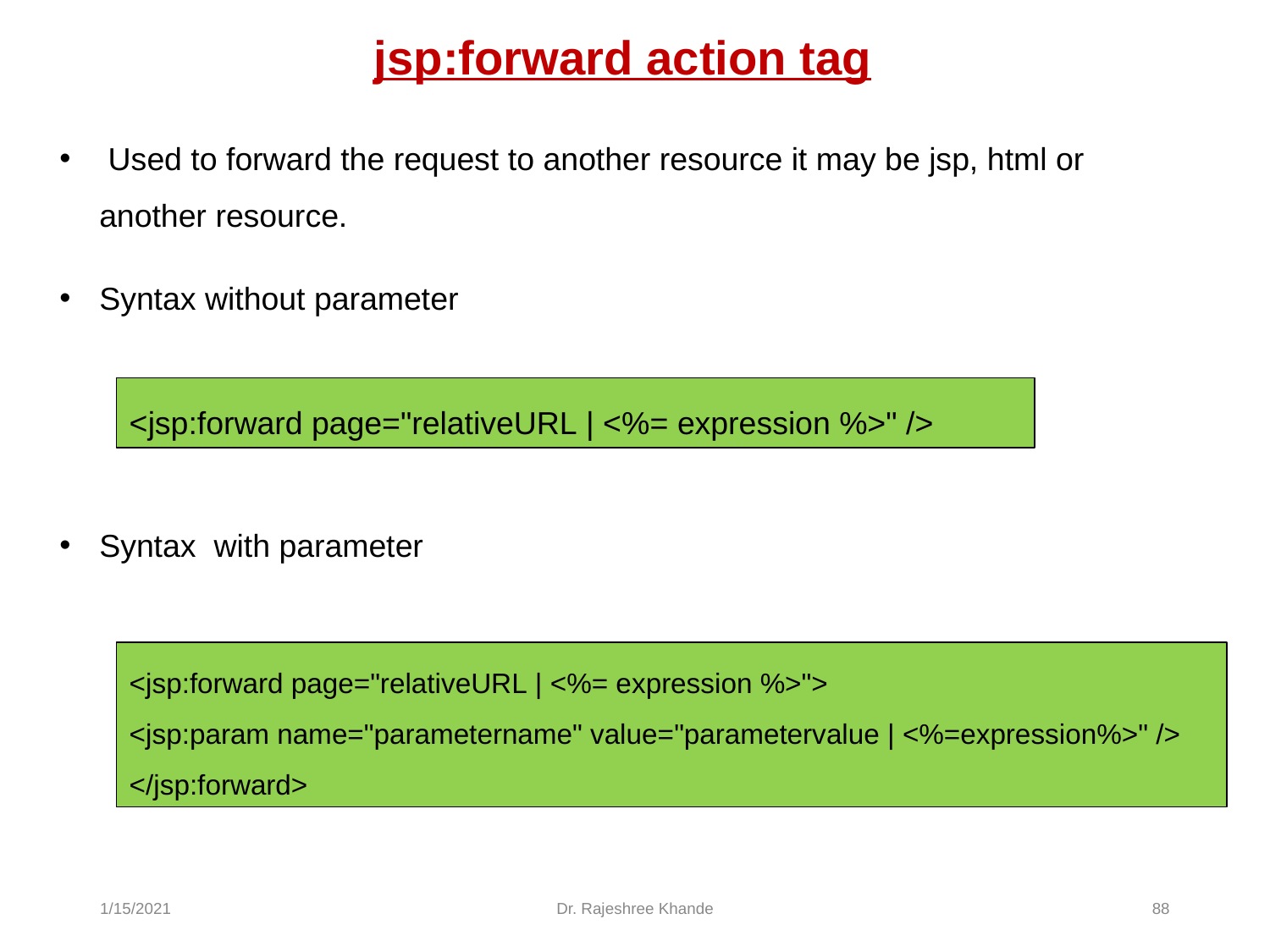

# jsp:forward action tag
 Used to forward the request to another resource it may be jsp, html or another resource.
Syntax without parameter

Syntax  with parameter

<jsp:forward page="relativeURL | <%= expression %>" />
<jsp:forward page="relativeURL | <%= expression %>">
<jsp:param name="parametername" value="parametervalue | <%=expression%>" />
</jsp:forward>
1/15/2021
Dr. Rajeshree Khande
88